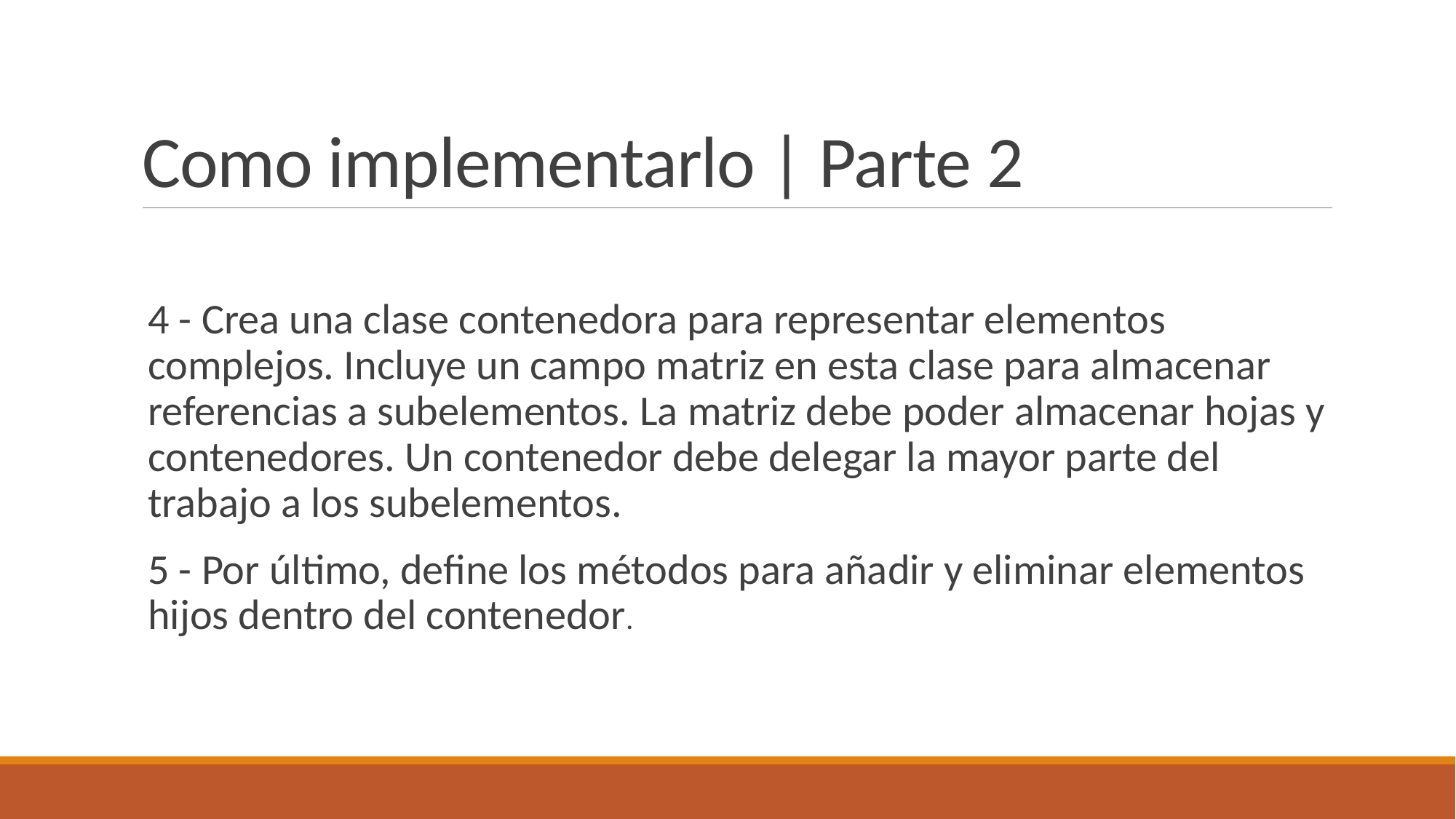

# Como implementarlo | Parte 2
4 - Crea una clase contenedora para representar elementos complejos. Incluye un campo matriz en esta clase para almacenar referencias a subelementos. La matriz debe poder almacenar hojas y contenedores. Un contenedor debe delegar la mayor parte del trabajo a los subelementos.
5 - Por último, define los métodos para añadir y eliminar elementos hijos dentro del contenedor.